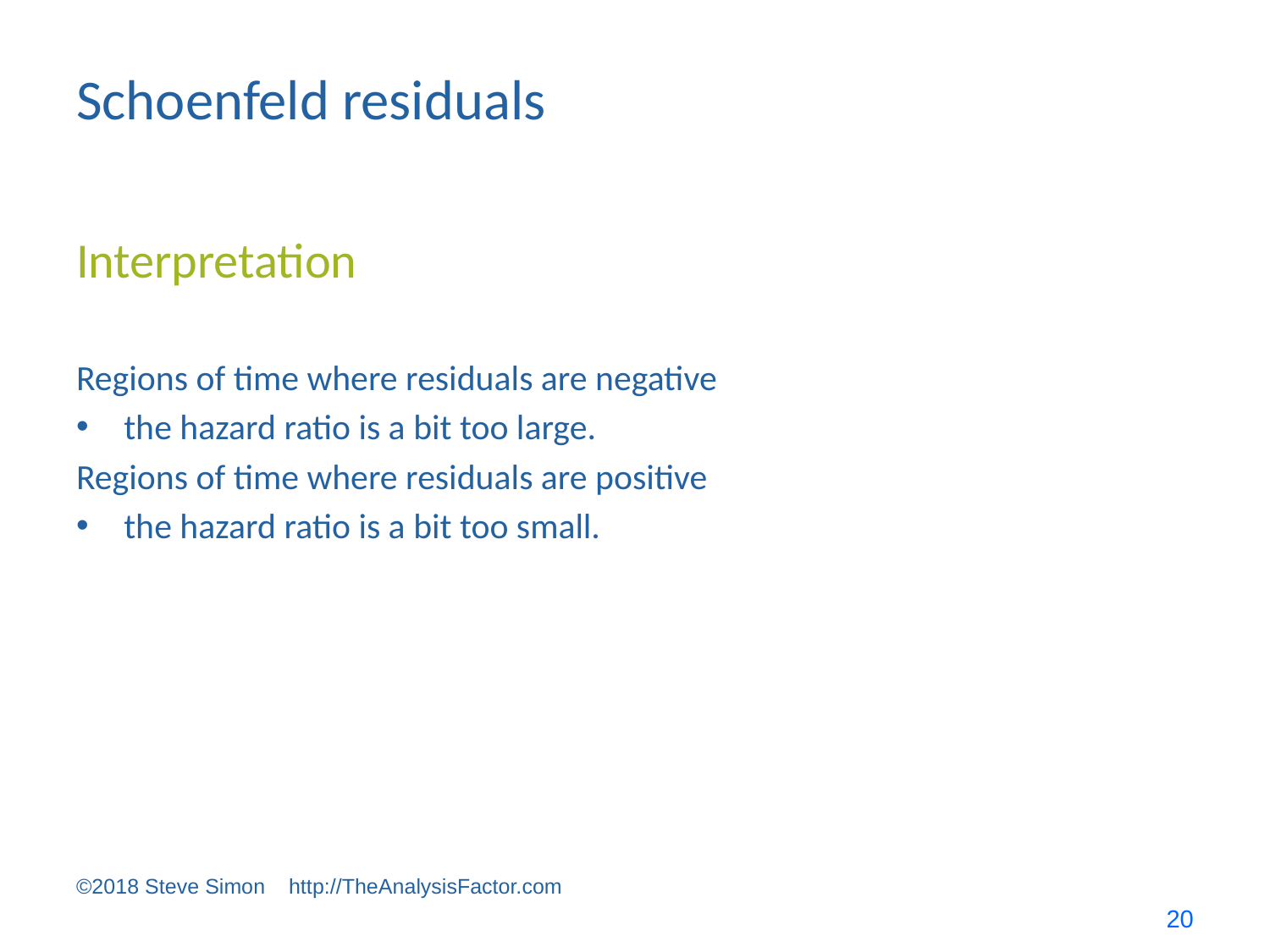

# Schoenfeld residuals
Interpretation
Regions of time where residuals are negative
the hazard ratio is a bit too large.
Regions of time where residuals are positive
the hazard ratio is a bit too small.
©2018 Steve Simon    http://TheAnalysisFactor.com

20